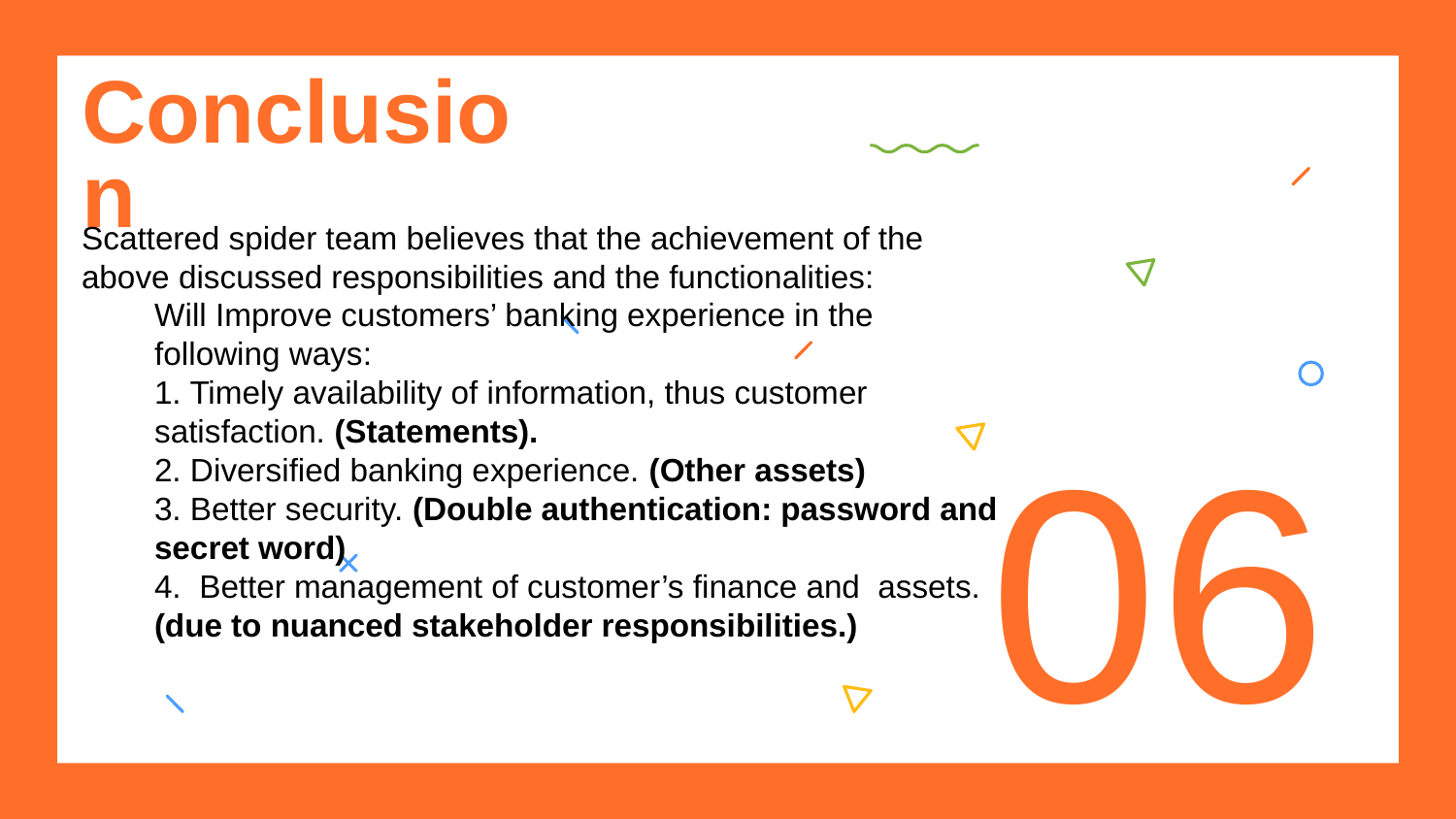

# Conclusion
Scattered spider team believes that the achievement of the above discussed responsibilities and the functionalities:
Will Improve customers’ banking experience in the following ways:
1. Timely availability of information, thus customer satisfaction. (Statements).
2. Diversified banking experience. (Other assets)
3. Better security. (Double authentication: password and secret word)
4.  Better management of customer’s finance and  assets.
(due to nuanced stakeholder responsibilities.)

06